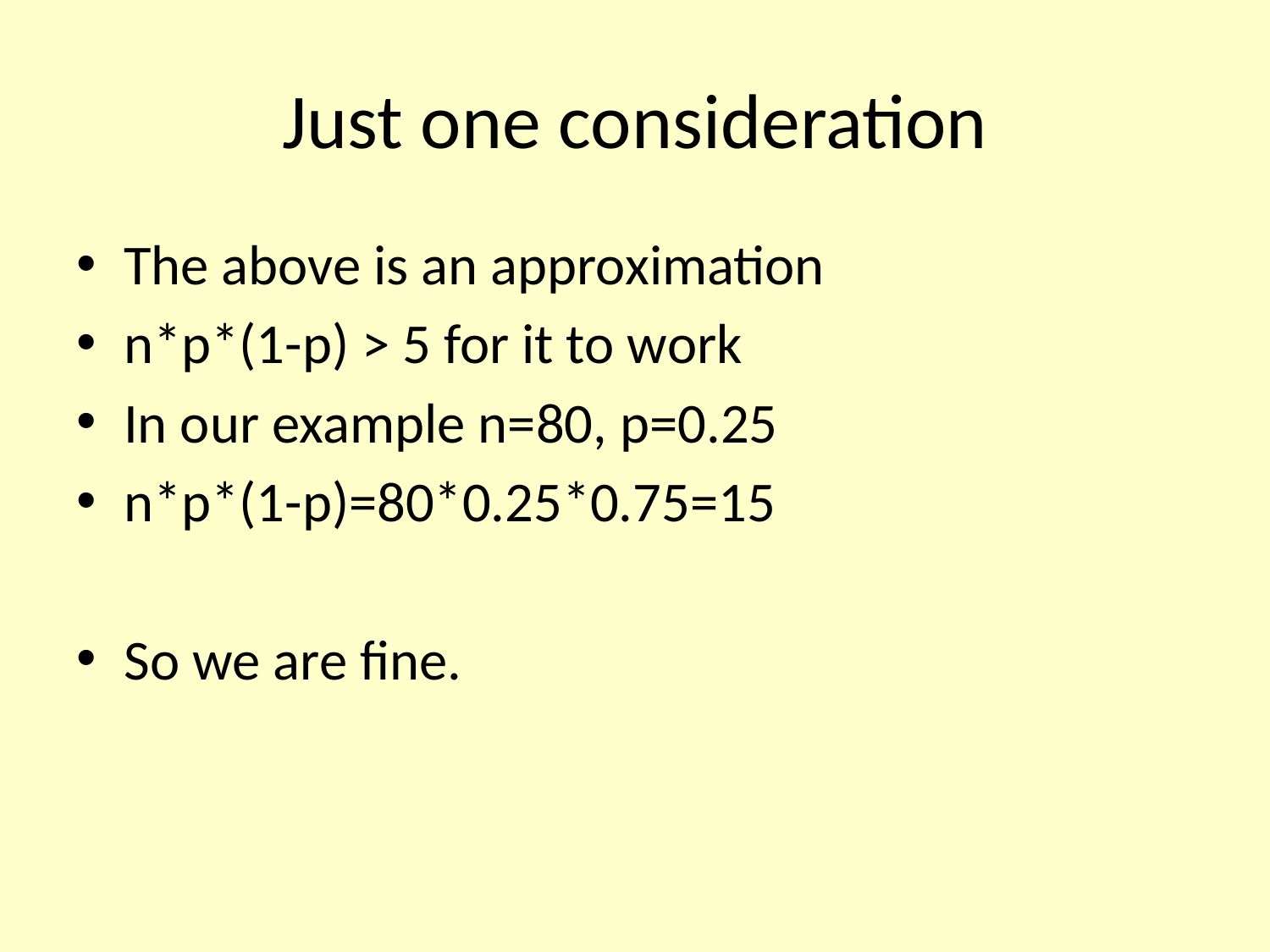

# Just one consideration
The above is an approximation
n*p*(1-p) > 5 for it to work
In our example n=80, p=0.25
n*p*(1-p)=80*0.25*0.75=15

So we are fine.